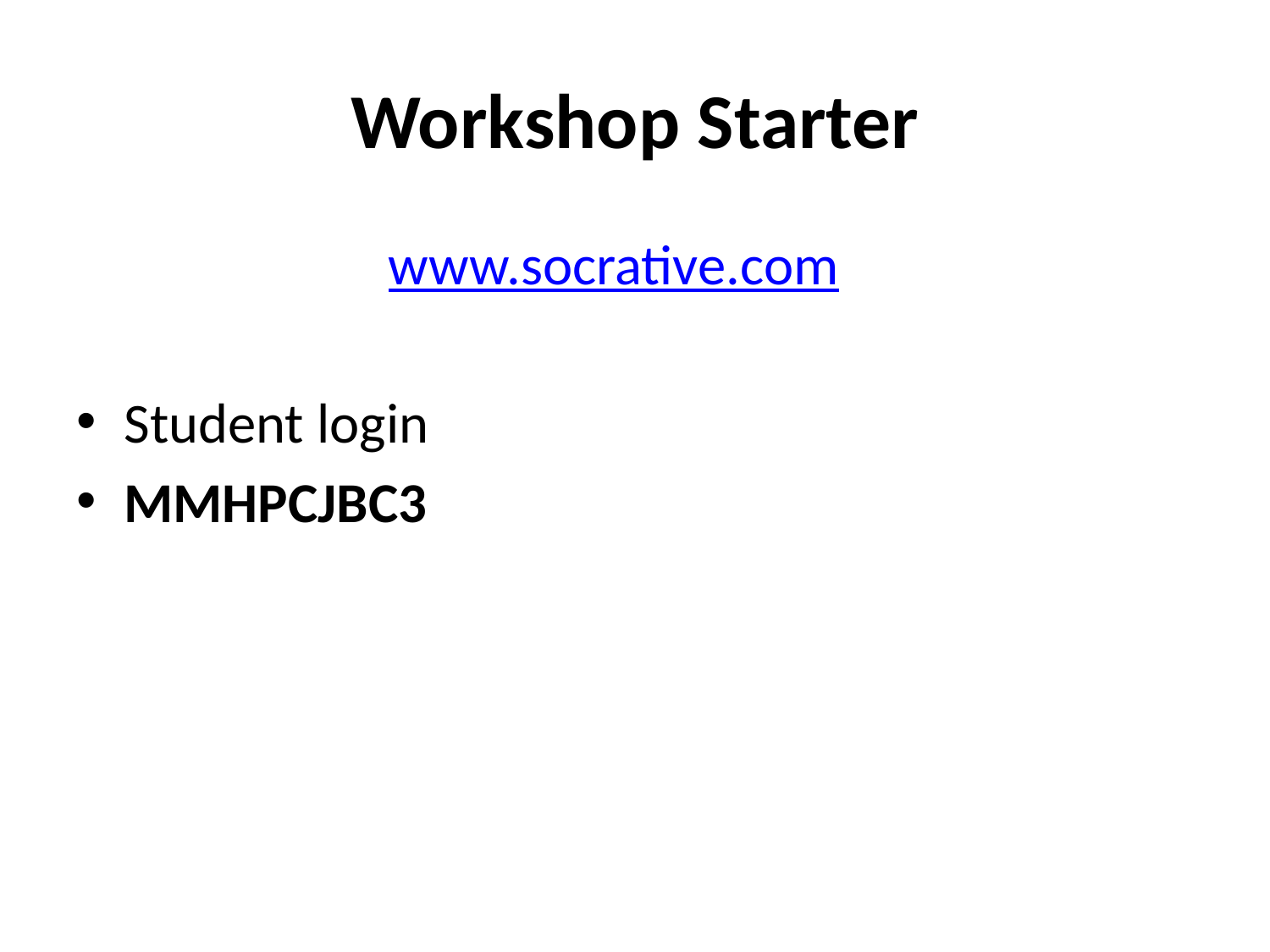

# Workshop Starter
www.socrative.com

Student login
MMHPCJBC3